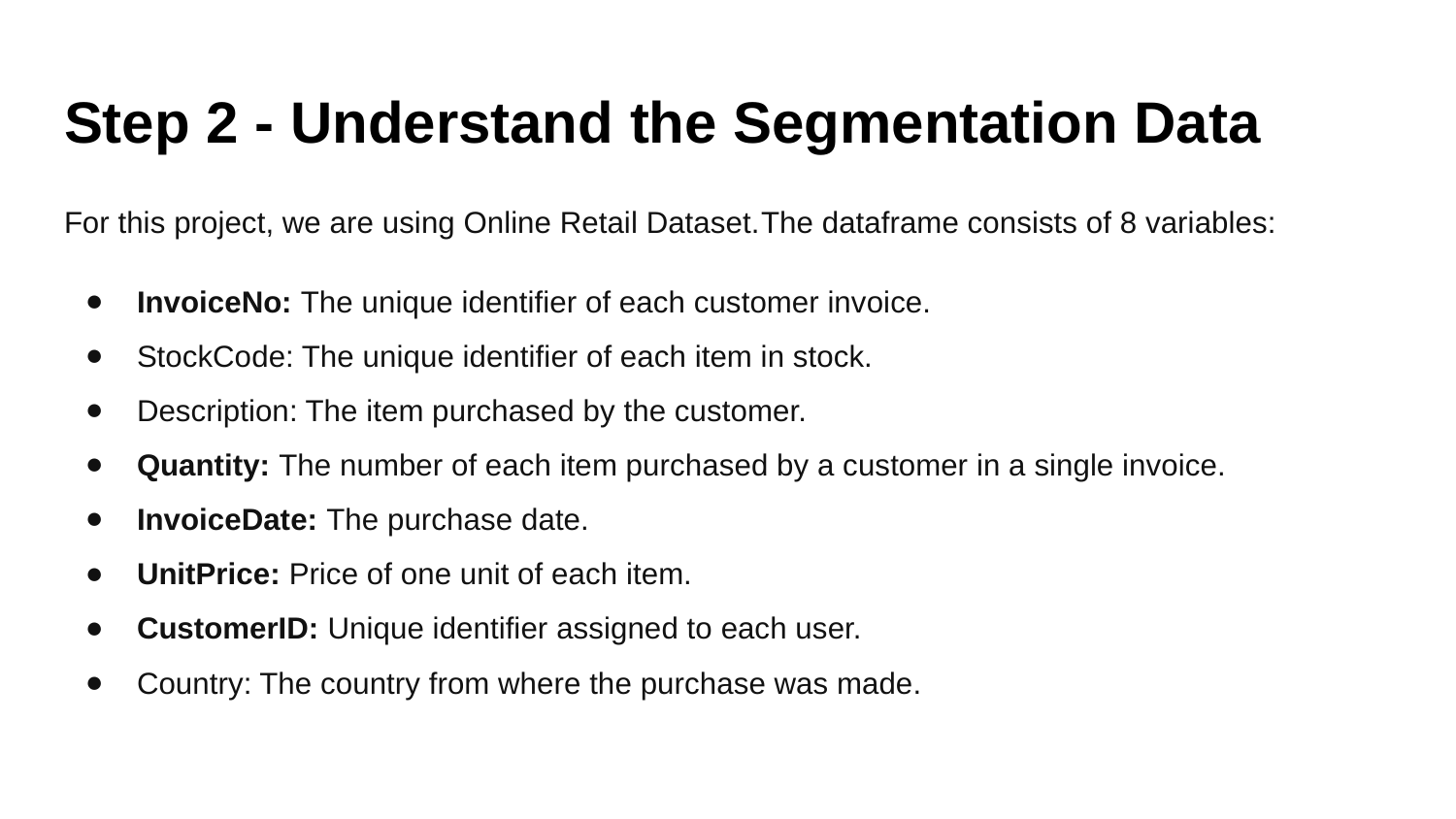

# Step 2 - Understand the Segmentation Data
For this project, we are using Online Retail Dataset.The dataframe consists of 8 variables:
InvoiceNo: The unique identifier of each customer invoice.
StockCode: The unique identifier of each item in stock.
Description: The item purchased by the customer.
Quantity: The number of each item purchased by a customer in a single invoice.
InvoiceDate: The purchase date.
UnitPrice: Price of one unit of each item.
CustomerID: Unique identifier assigned to each user.
Country: The country from where the purchase was made.